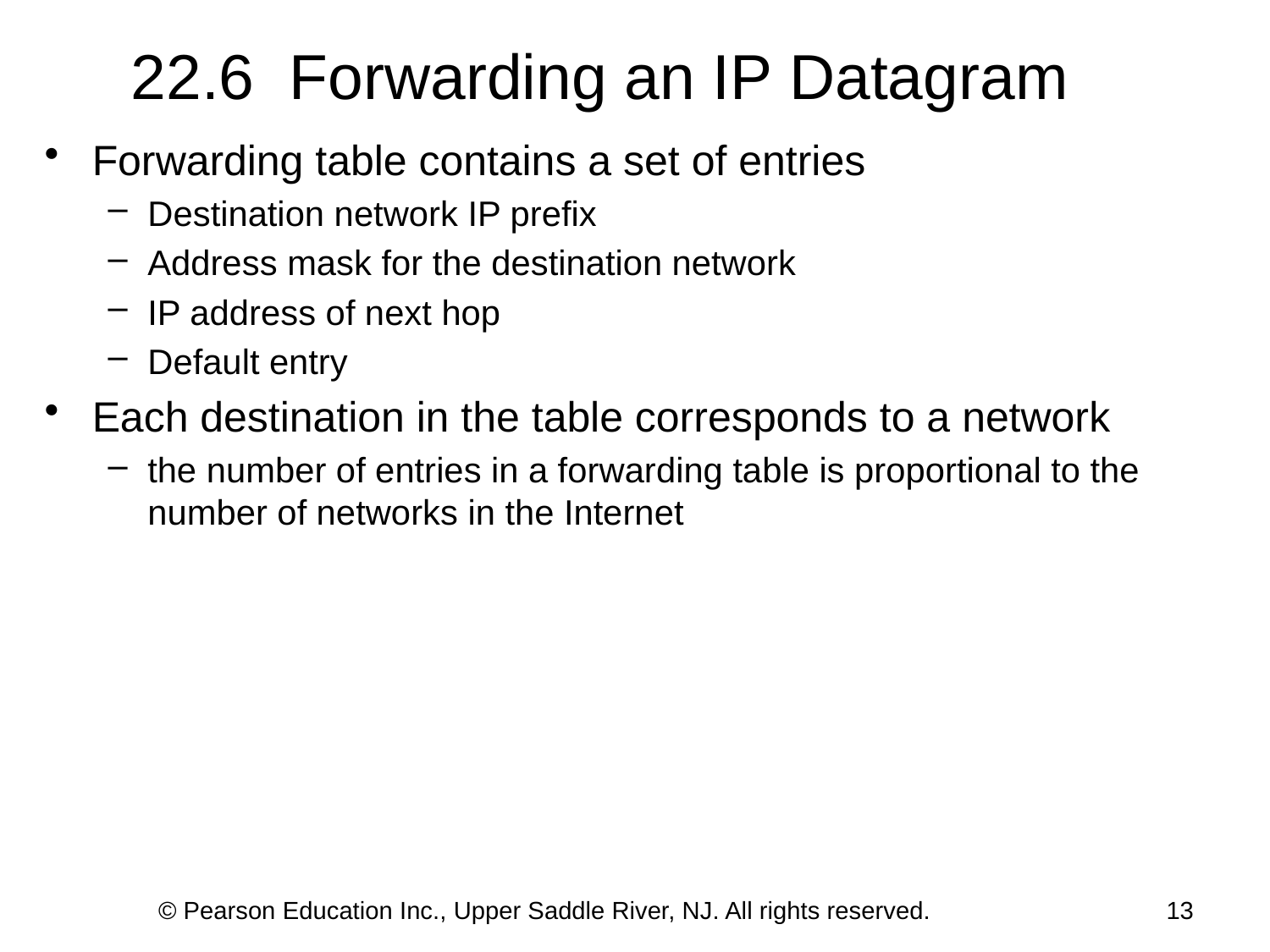

# 22.6  Forwarding an IP Datagram
Forwarding table contains a set of entries
Destination network IP prefix
Address mask for the destination network
IP address of next hop
Default entry
Each destination in the table corresponds to a network
the number of entries in a forwarding table is proportional to the number of networks in the Internet
© Pearson Education Inc., Upper Saddle River, NJ. All rights reserved.
13